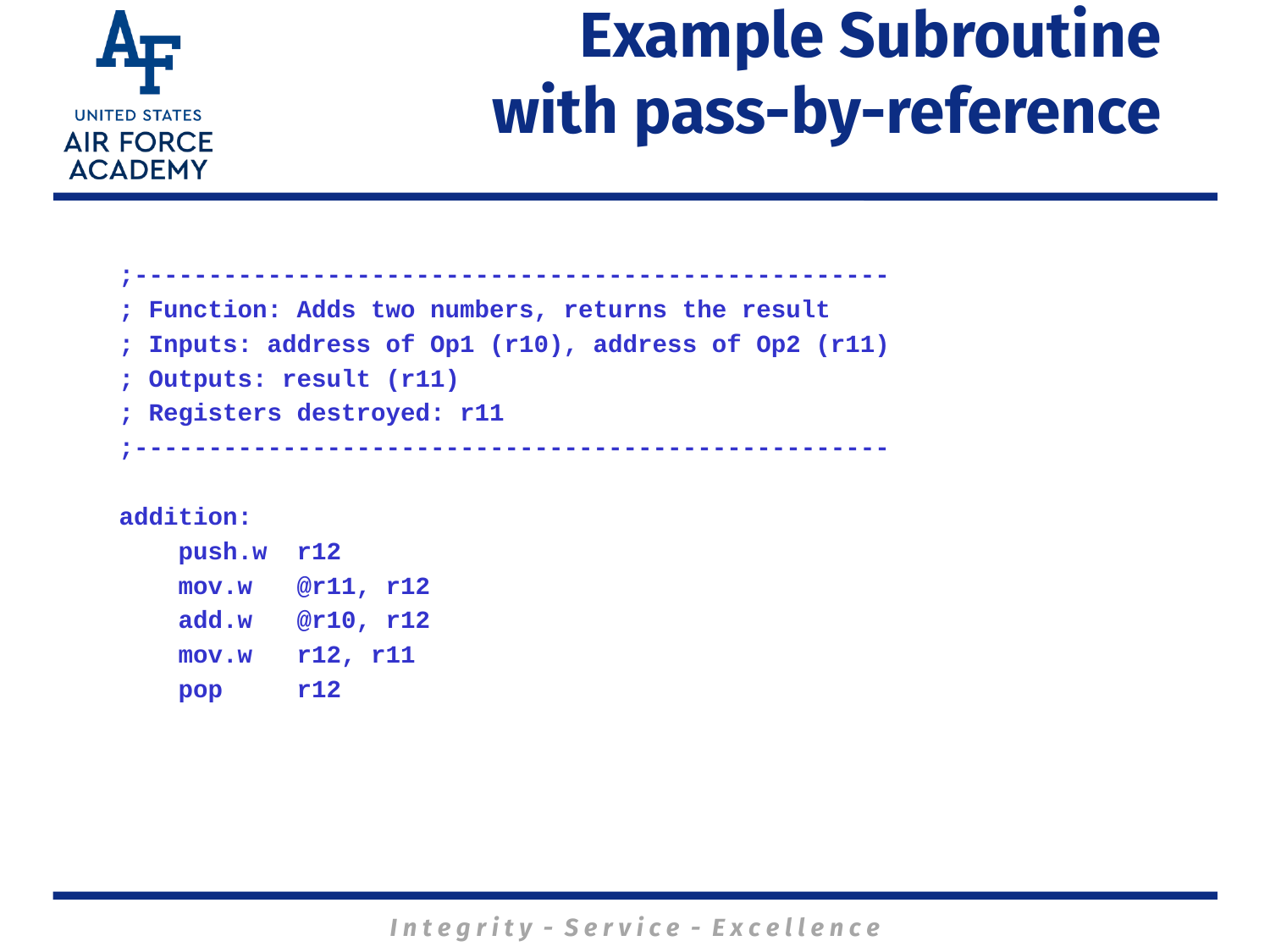

# Example Subroutine with pass-by-reference

;---------------------------------------------------
; Function: Adds two numbers, returns the result
; Inputs: address of Op1 (r10), address of Op2 (r11)
; Outputs: result (r11)
; Registers destroyed: r11
;---------------------------------------------------

addition:
    push.w  r12
    mov.w   @r11, r12
    add.w   @r10, r12
    mov.w   r12, r11
    pop     r12